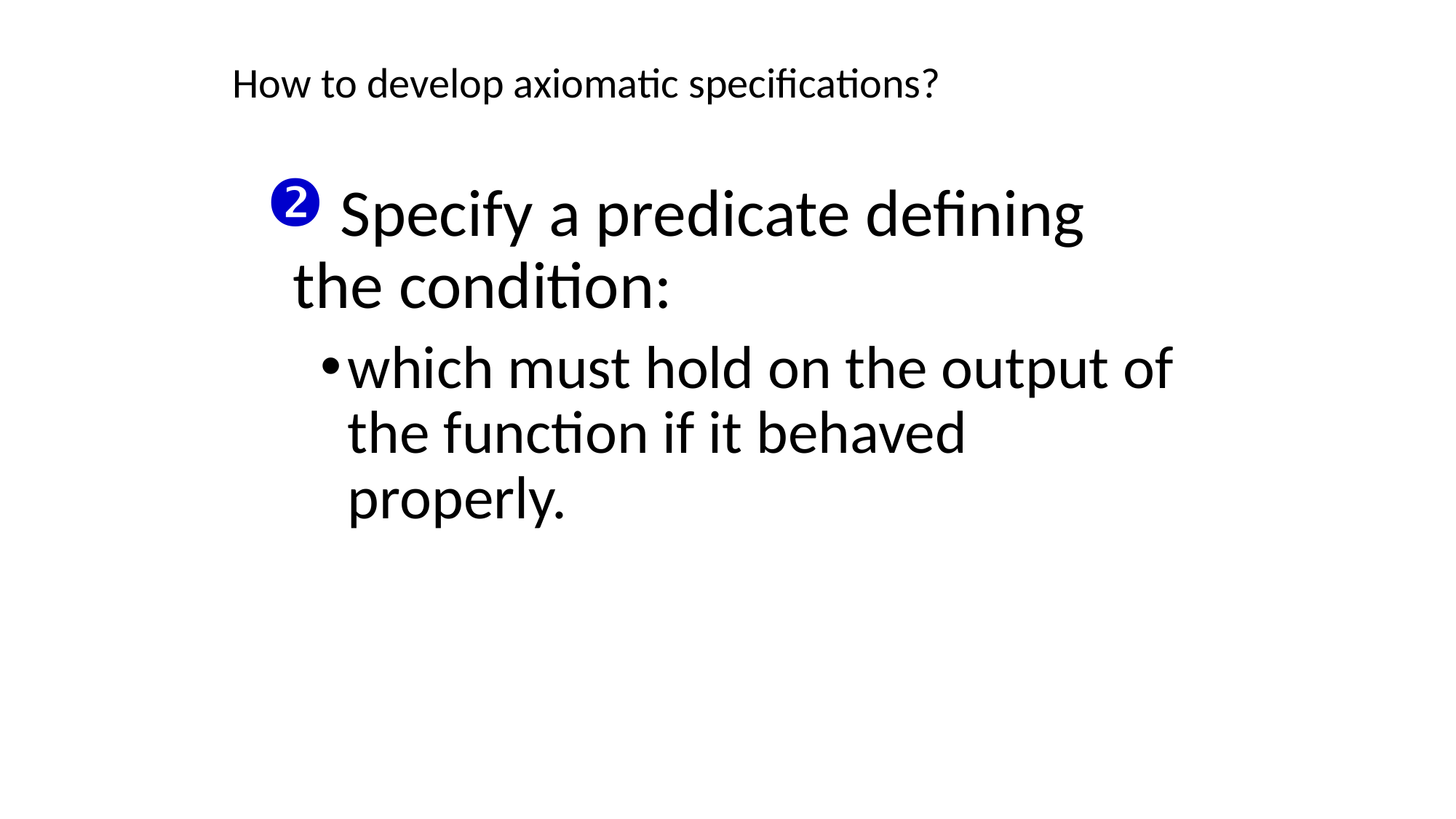

# How to develop axiomatic specifications?
 Specify a predicate defining the condition:
which must hold on the output of the function if it behaved properly.